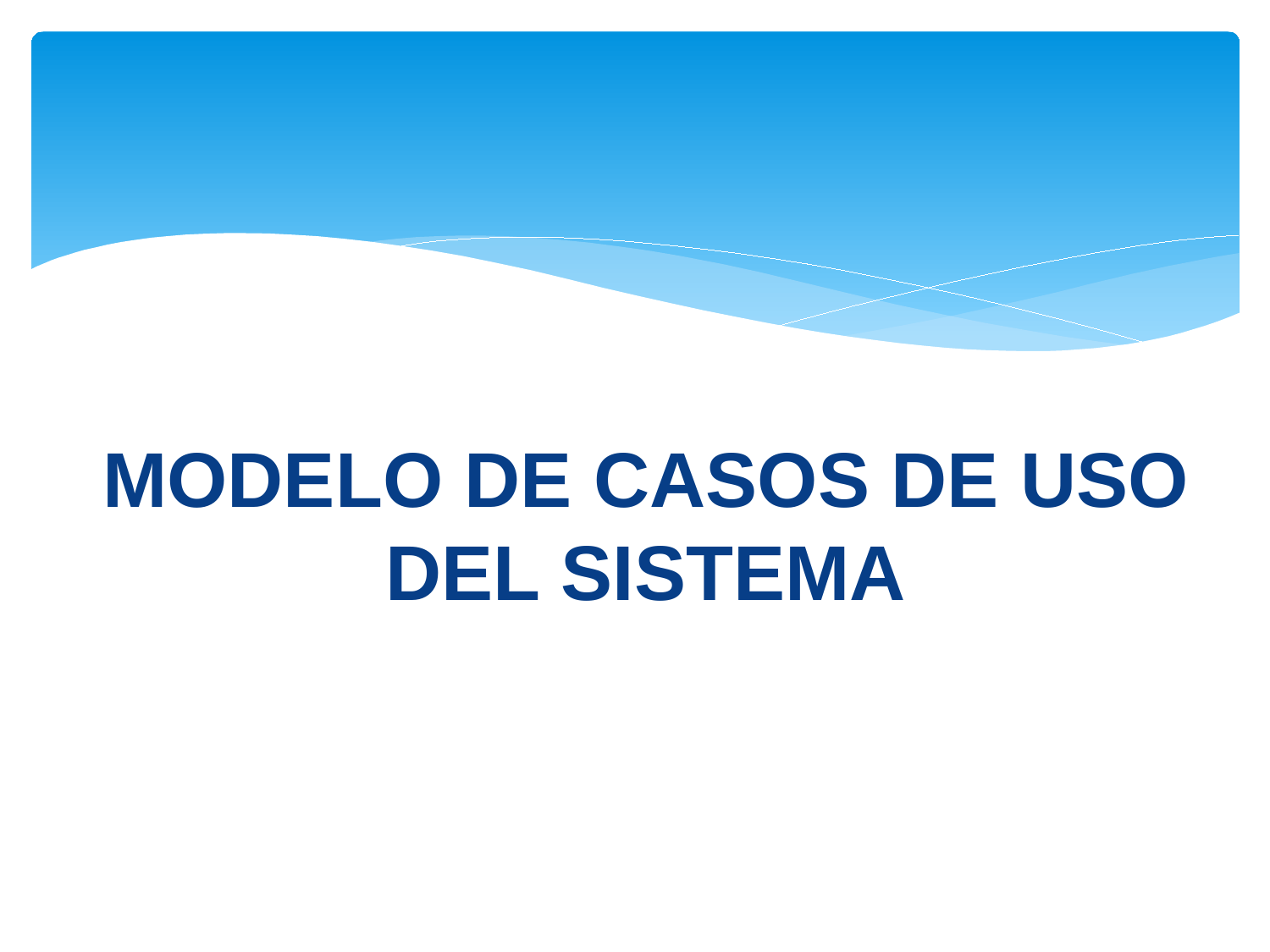

MODELO DE CASOS DE USO DEL SISTEMA